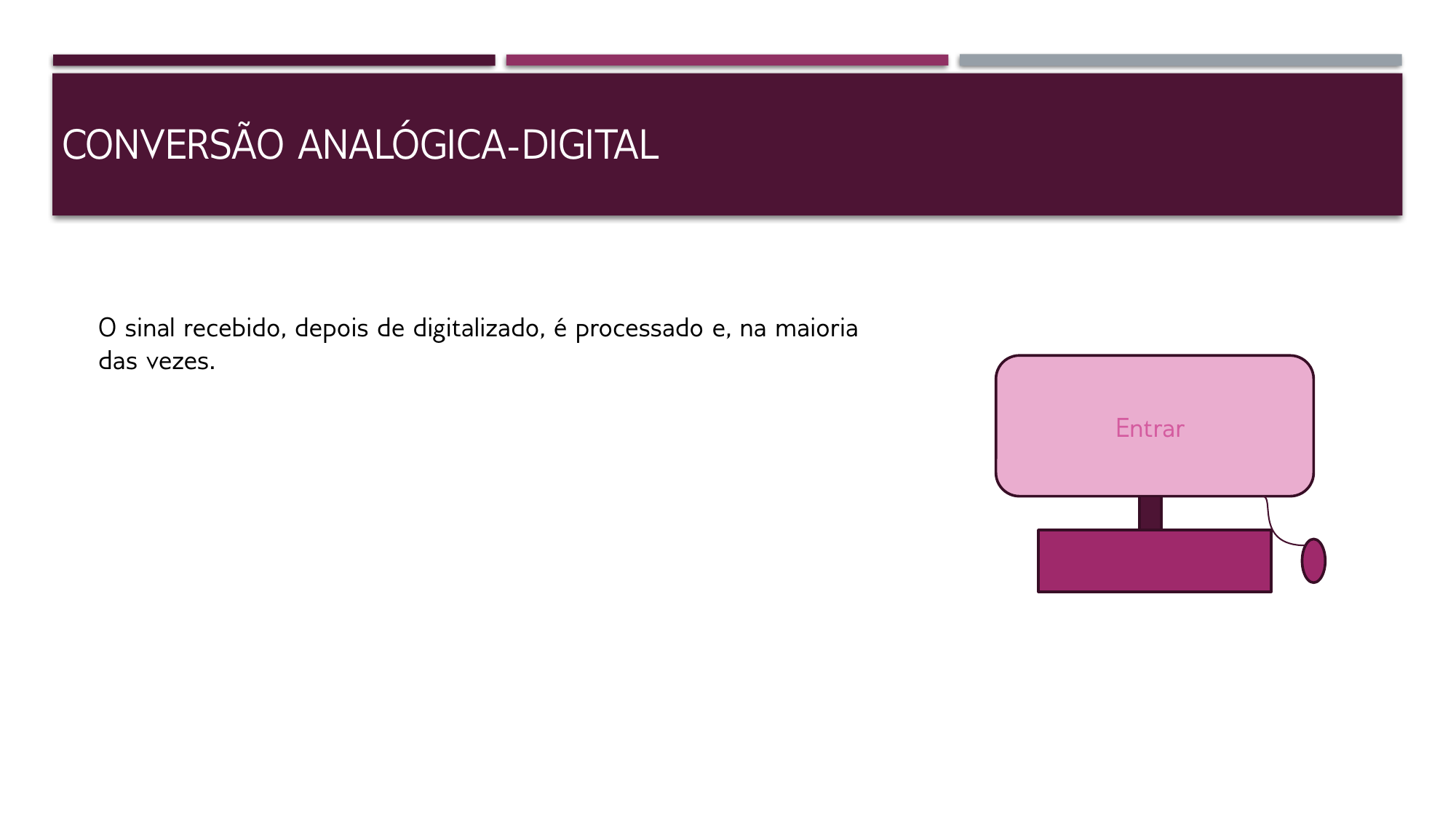

# Conversão Analógica-DIGITAL

O sinal recebido, depois de digitalizado, é processado e, na maioria das vezes.
Entrar